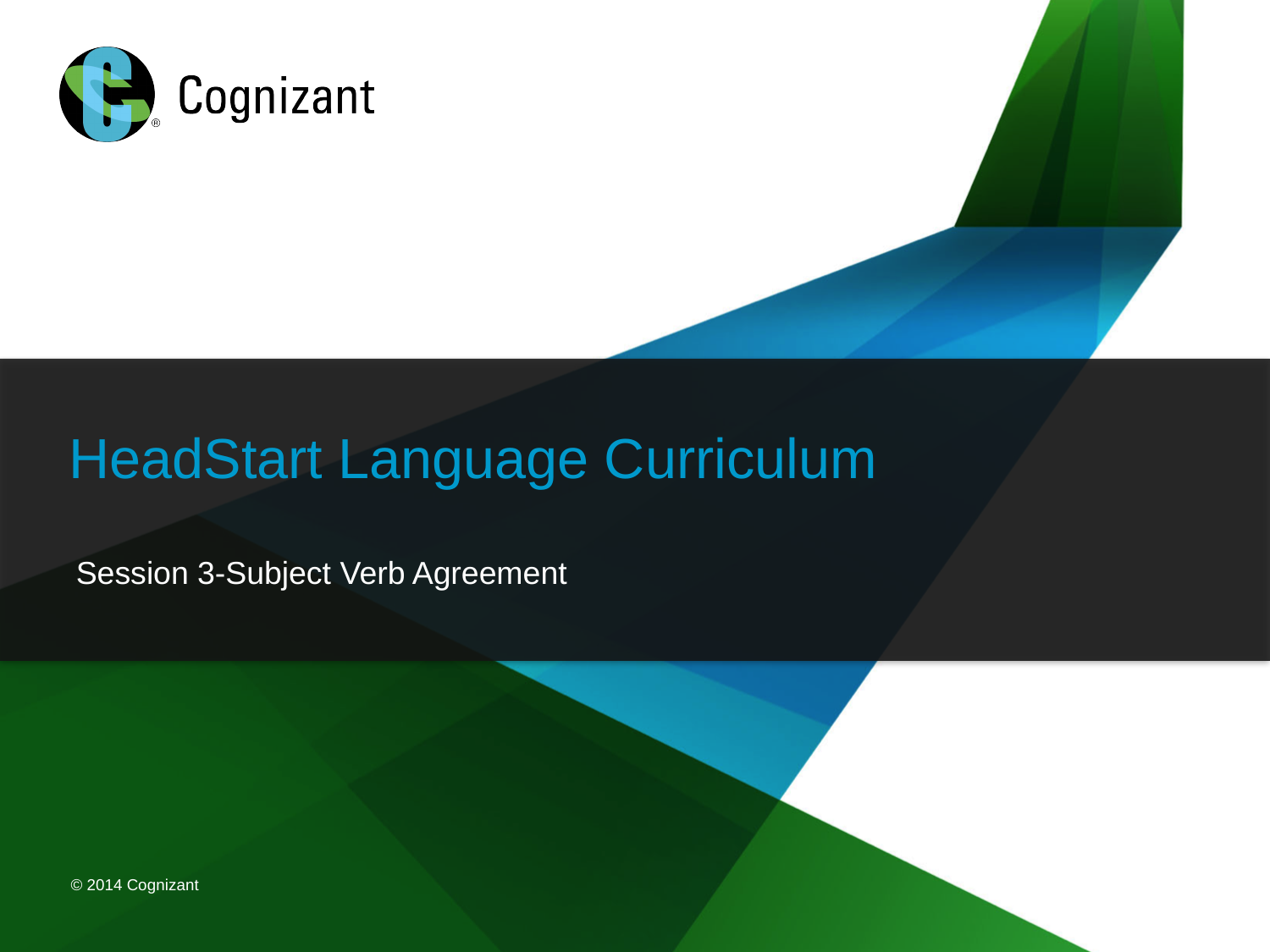

HeadStart Language Curriculum
Session 3-Subject Verb Agreement